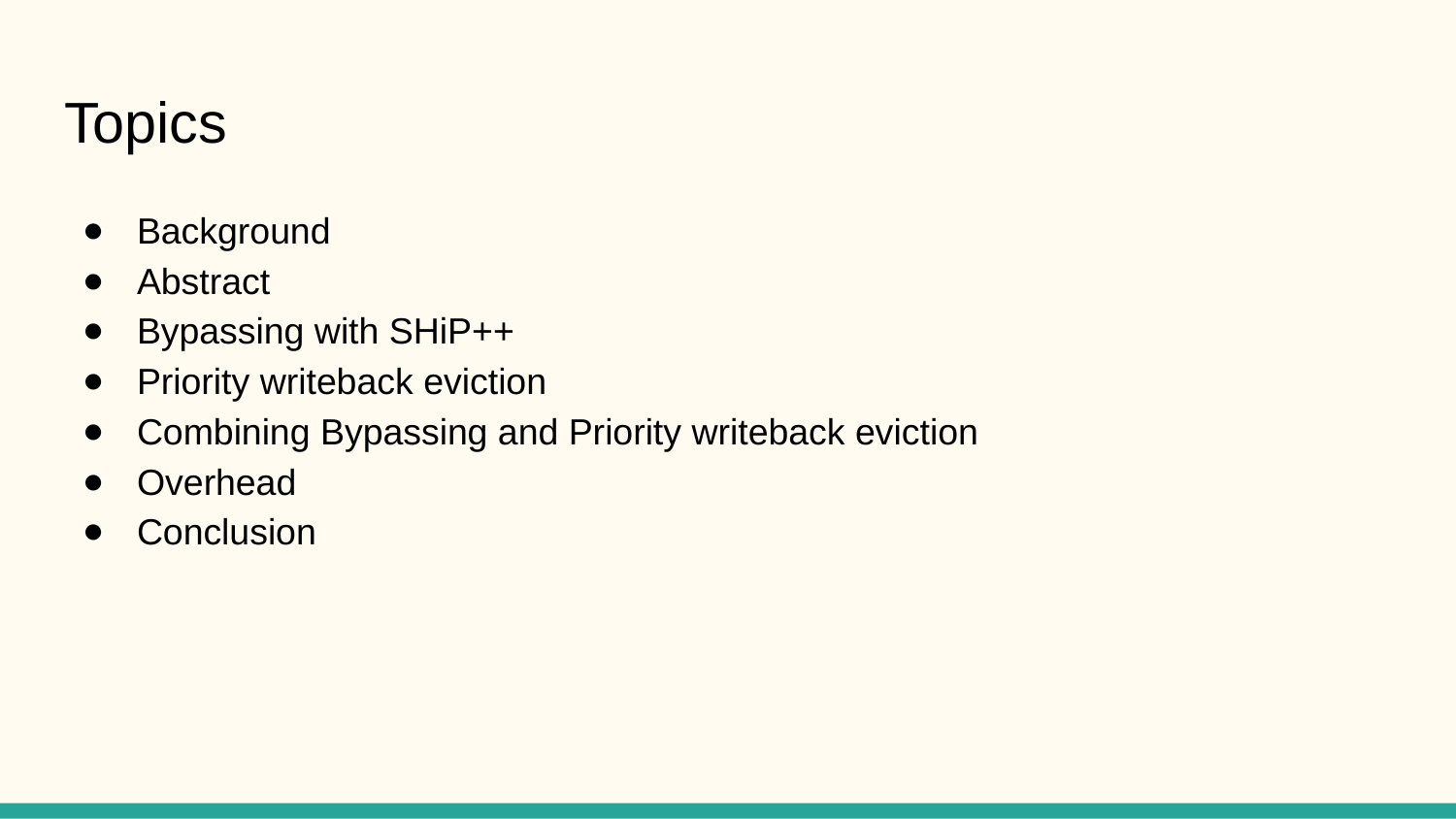

# Topics
Background
Abstract
Bypassing with SHiP++
Priority writeback eviction
Combining Bypassing and Priority writeback eviction
Overhead
Conclusion